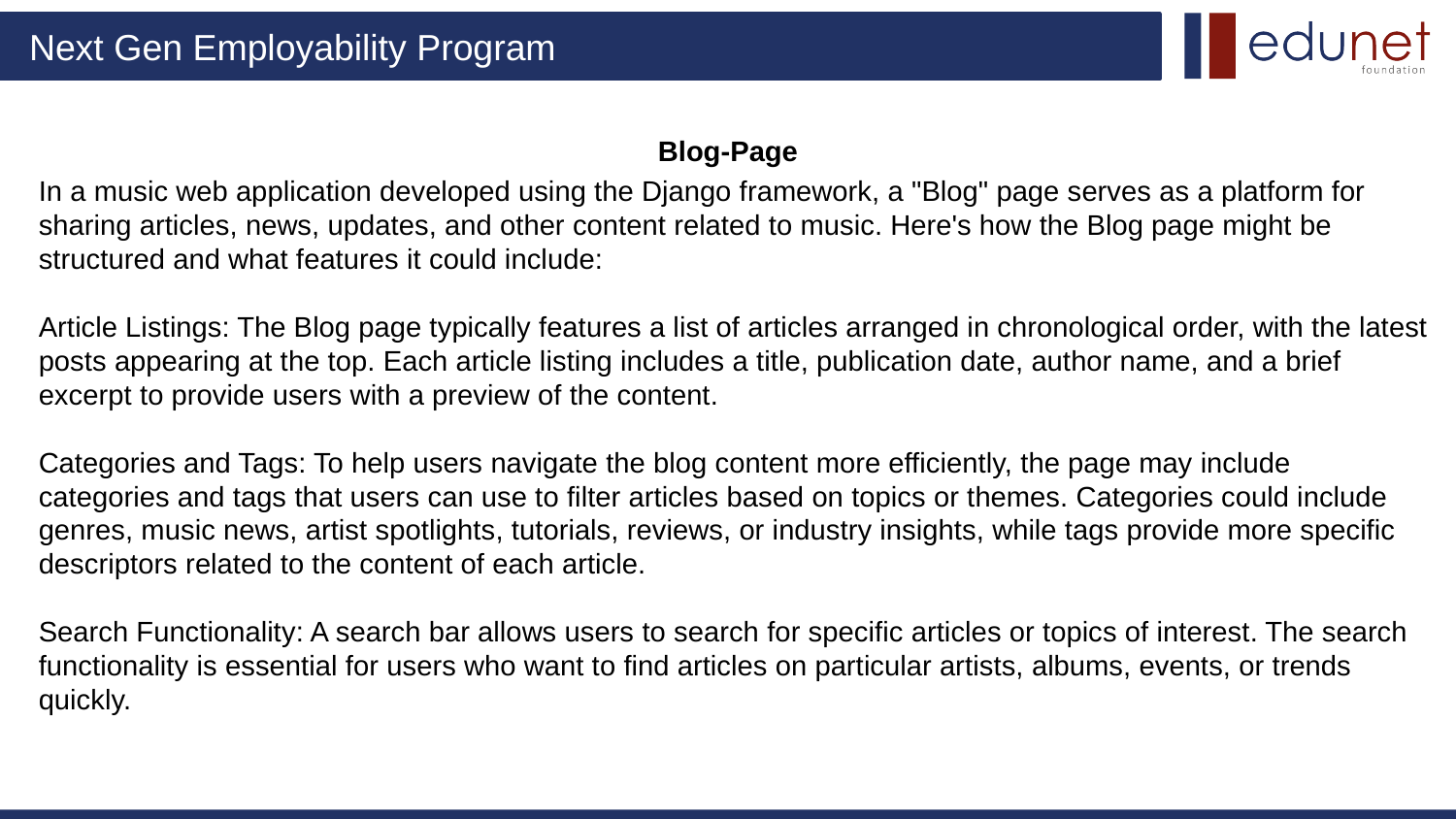

# Blog-Page
In a music web application developed using the Django framework, a "Blog" page serves as a platform for sharing articles, news, updates, and other content related to music. Here's how the Blog page might be structured and what features it could include:

Article Listings: The Blog page typically features a list of articles arranged in chronological order, with the latest posts appearing at the top. Each article listing includes a title, publication date, author name, and a brief excerpt to provide users with a preview of the content.

Categories and Tags: To help users navigate the blog content more efficiently, the page may include categories and tags that users can use to filter articles based on topics or themes. Categories could include genres, music news, artist spotlights, tutorials, reviews, or industry insights, while tags provide more specific descriptors related to the content of each article.

Search Functionality: A search bar allows users to search for specific articles or topics of interest. The search functionality is essential for users who want to find articles on particular artists, albums, events, or trends quickly.